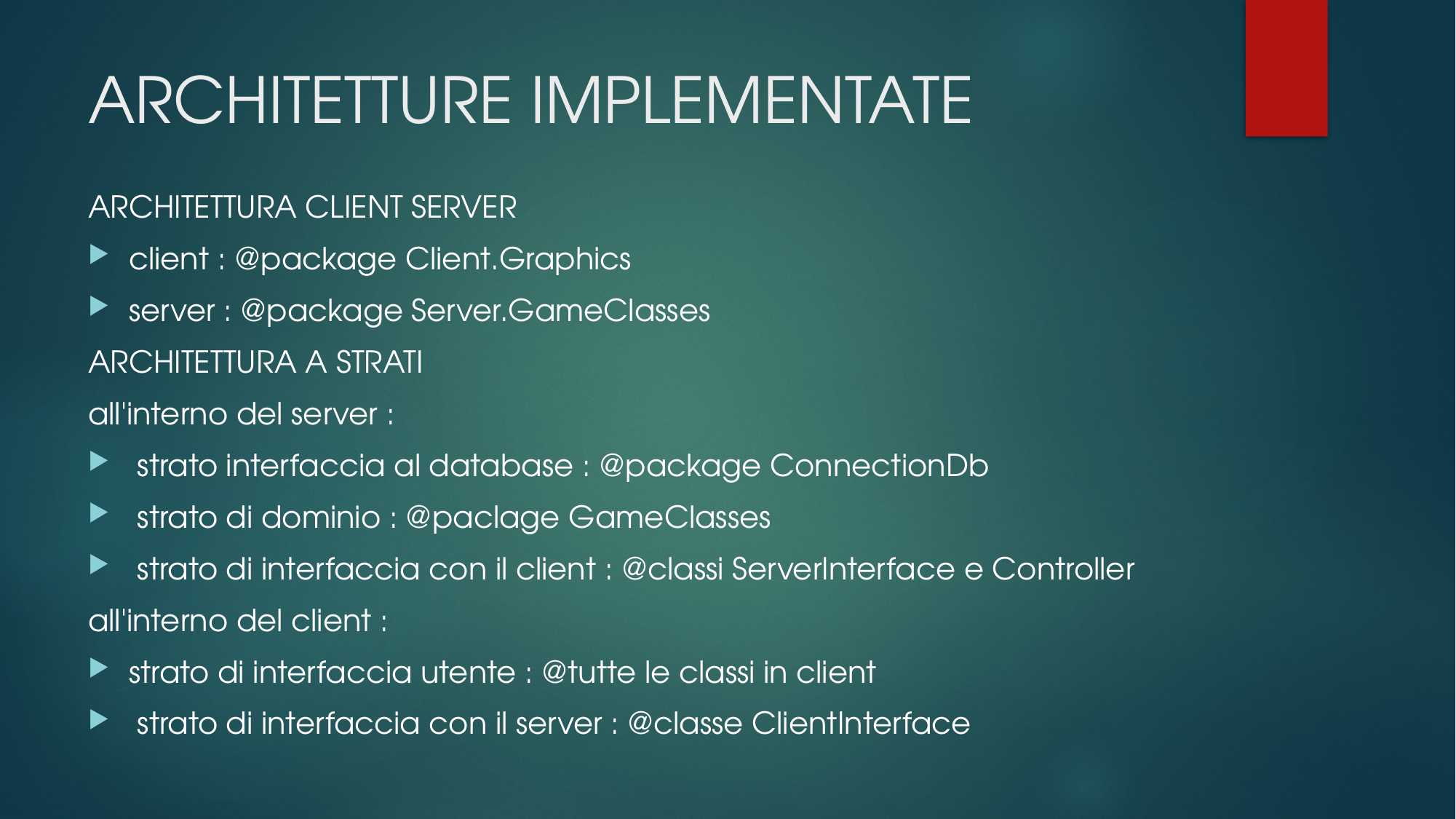

# ARCHITETTURE IMPLEMENTATE
ARCHITETTURA CLIENT SERVER
client : @package Client.Graphics
server : @package Server.GameClasses
ARCHITETTURA A STRATI
all'interno del server :
 strato interfaccia al database : @package ConnectionDb
 strato di dominio : @paclage GameClasses
 strato di interfaccia con il client : @classi ServerInterface e Controller
all'interno del client :
strato di interfaccia utente : @tutte le classi in client
 strato di interfaccia con il server : @classe ClientInterface